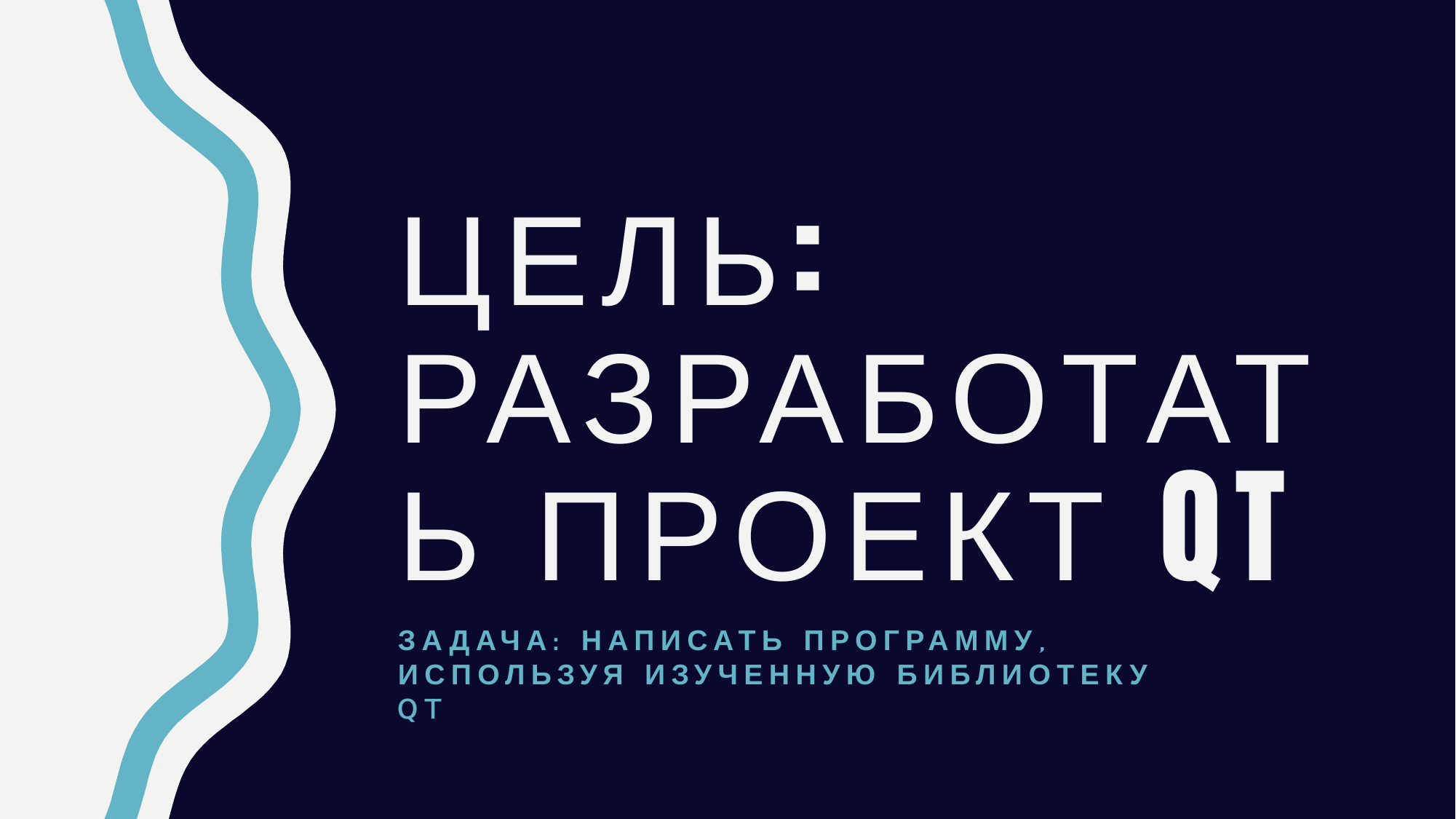

# Цель: разработать проект QT
Задача: написать программу, используя изученную библиотеку qt